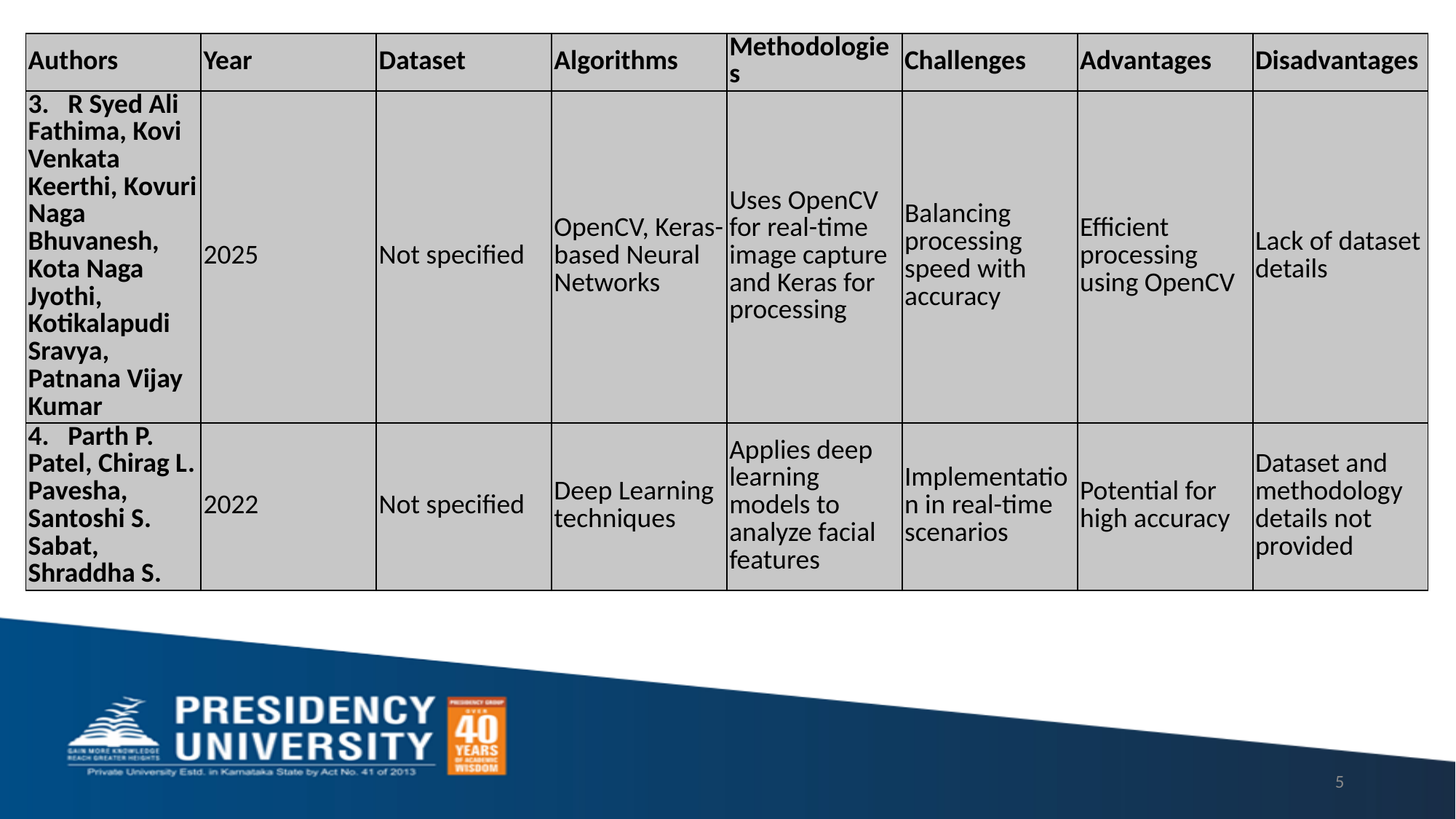

| Authors | Year | Dataset | Algorithms | Methodologies | Challenges | Advantages | Disadvantages |
| --- | --- | --- | --- | --- | --- | --- | --- |
| 3. R Syed Ali Fathima, Kovi Venkata Keerthi, Kovuri Naga Bhuvanesh, Kota Naga Jyothi, Kotikalapudi Sravya, Patnana Vijay Kumar | 2025 | Not specified | OpenCV, Keras-based Neural Networks | Uses OpenCV for real-time image capture and Keras for processing | Balancing processing speed with accuracy | Efficient processing using OpenCV | Lack of dataset details |
| 4. Parth P. Patel, Chirag L. Pavesha, Santoshi S. Sabat, Shraddha S. | 2022 | Not specified | Deep Learning techniques | Applies deep learning models to analyze facial features | Implementation in real-time scenarios | Potential for high accuracy | Dataset and methodology details not provided |
5